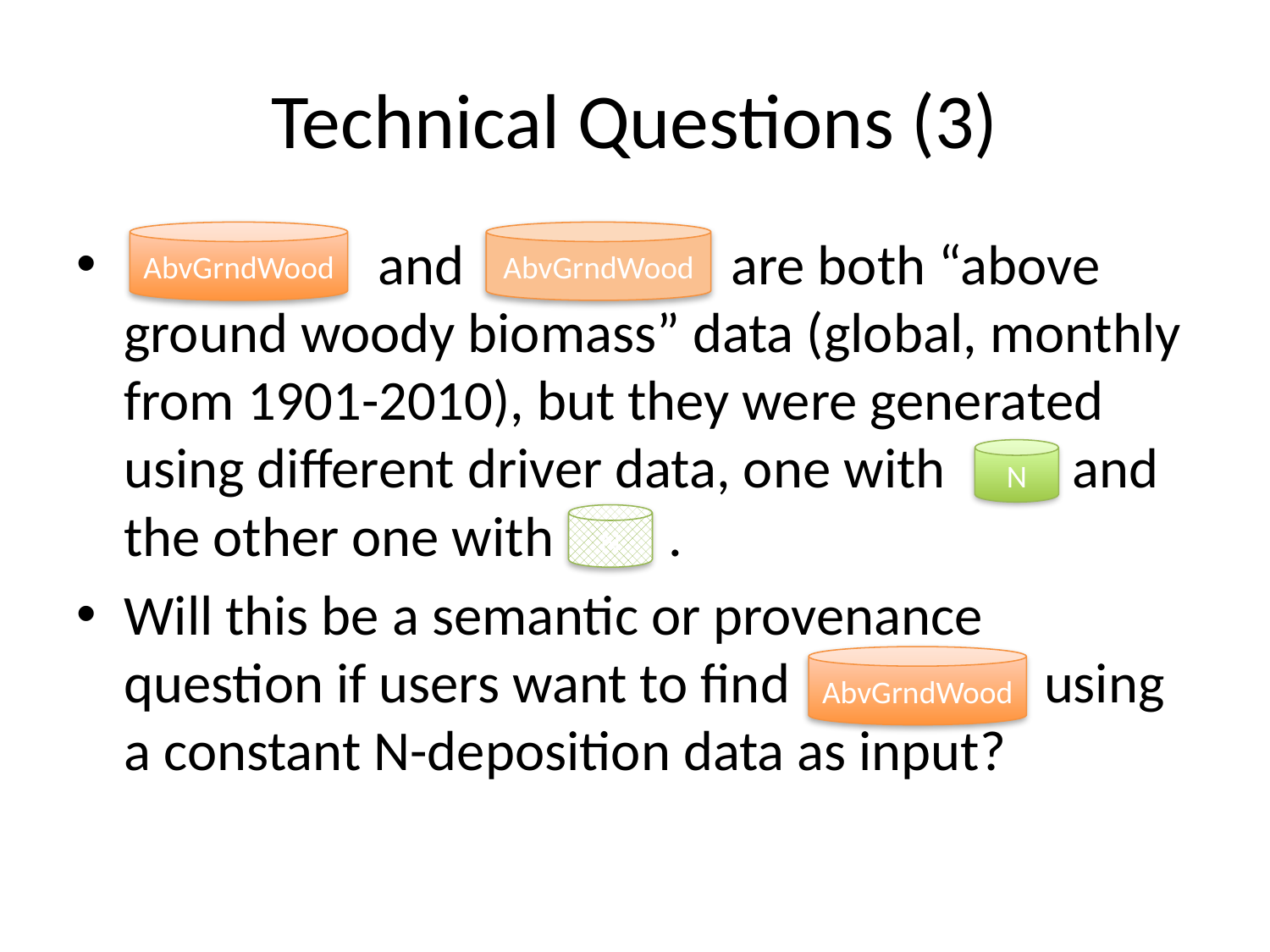

# Technical Questions (3)
                    and                     are both “above ground woody biomass” data (global, monthly from 1901-2010), but they were generated using different driver data, one with          and the other one with         .
Will this be a semantic or provenance question if users want to find                    using a constant N-deposition data as input?
AbvGrndWood
AbvGrndWood
N
N
AbvGrndWood